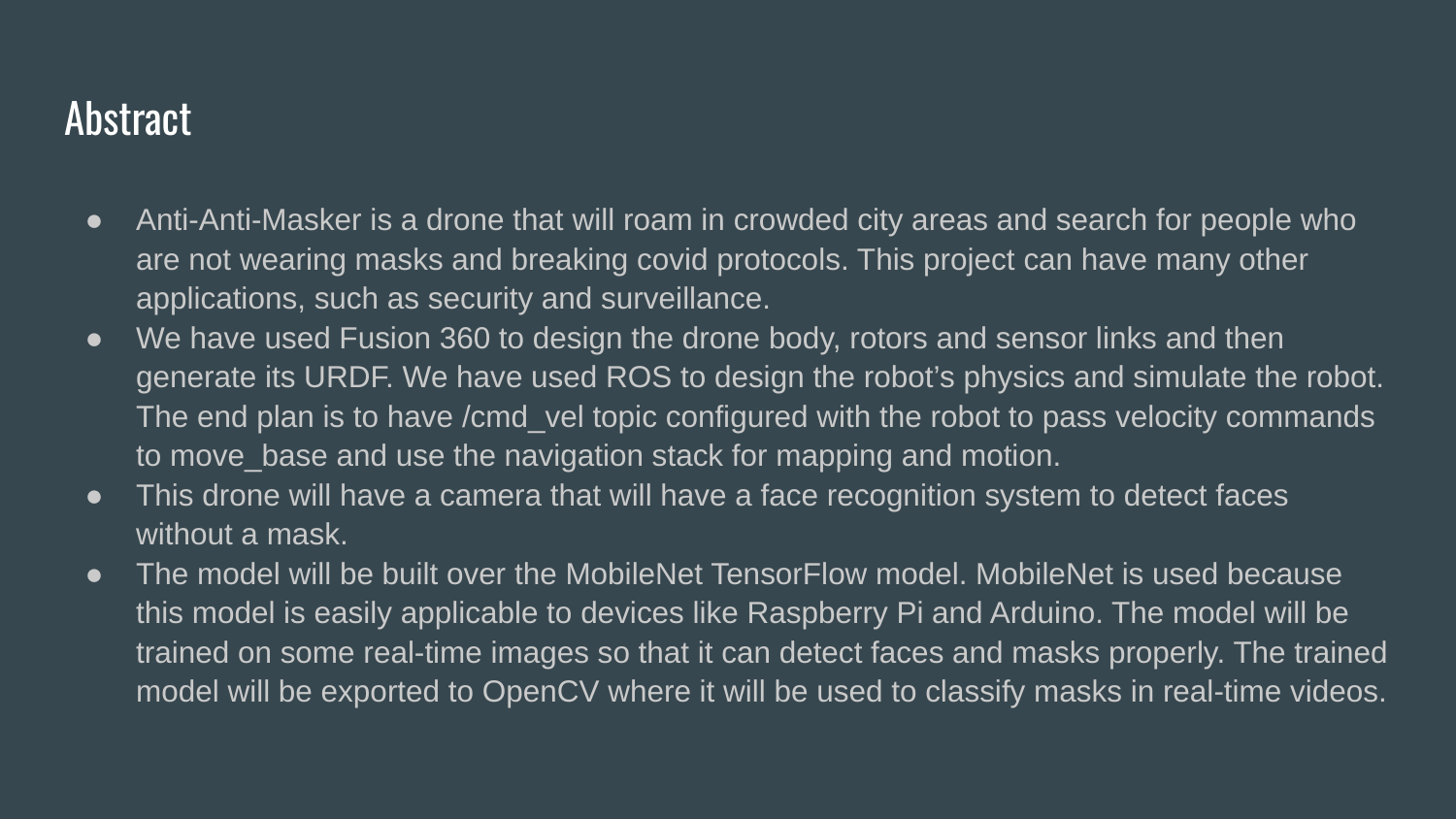

# Abstract
Anti-Anti-Masker is a drone that will roam in crowded city areas and search for people who are not wearing masks and breaking covid protocols. This project can have many other applications, such as security and surveillance.
We have used Fusion 360 to design the drone body, rotors and sensor links and then generate its URDF. We have used ROS to design the robot’s physics and simulate the robot. The end plan is to have /cmd_vel topic configured with the robot to pass velocity commands to move_base and use the navigation stack for mapping and motion.
This drone will have a camera that will have a face recognition system to detect faces without a mask.
The model will be built over the MobileNet TensorFlow model. MobileNet is used because this model is easily applicable to devices like Raspberry Pi and Arduino. The model will be trained on some real-time images so that it can detect faces and masks properly. The trained model will be exported to OpenCV where it will be used to classify masks in real-time videos.